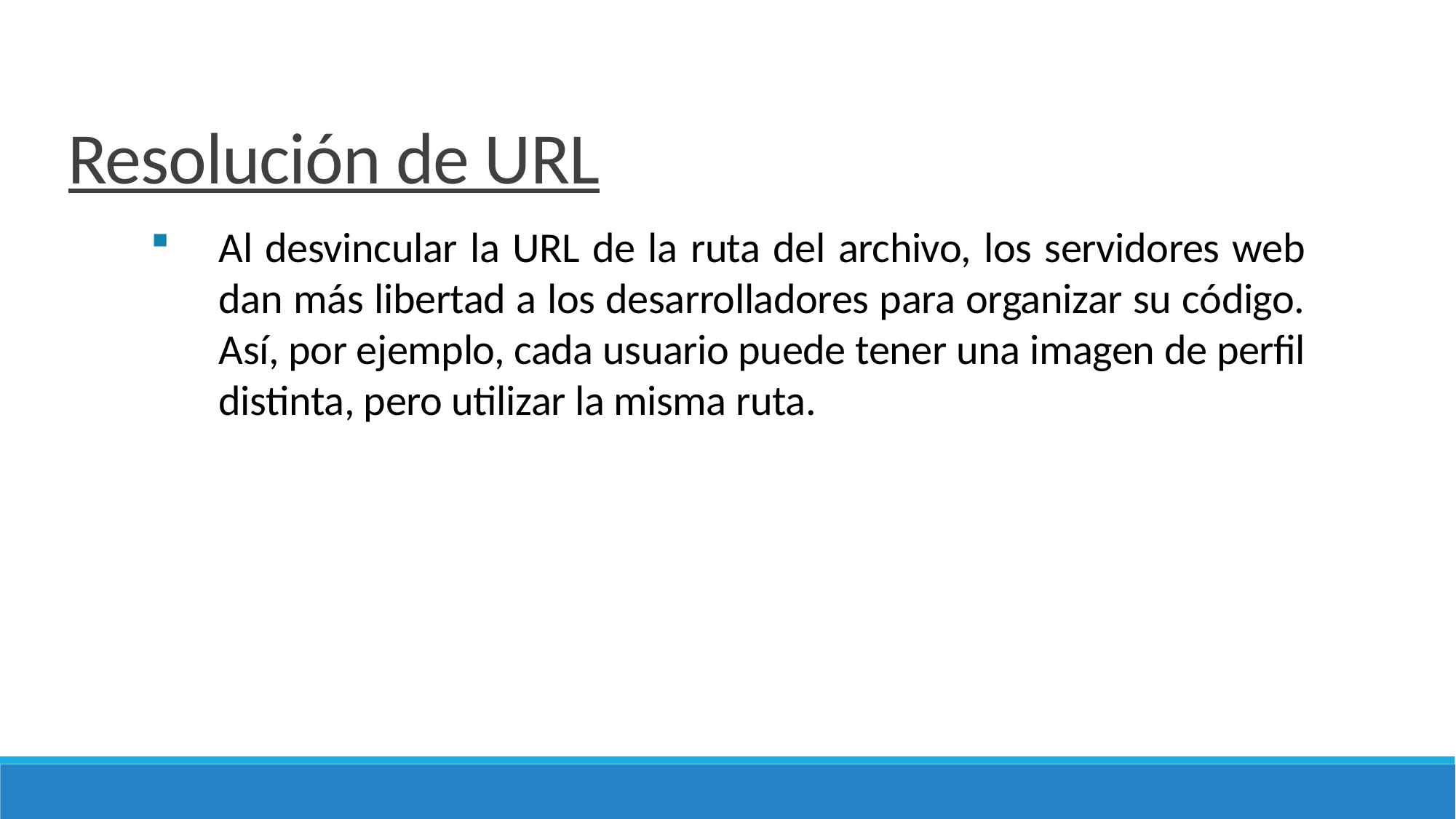

# Resolución de URL
Al desvincular la URL de la ruta del archivo, los servidores web dan más libertad a los desarrolladores para organizar su código. Así, por ejemplo, cada usuario puede tener una imagen de perfil distinta, pero utilizar la misma ruta.